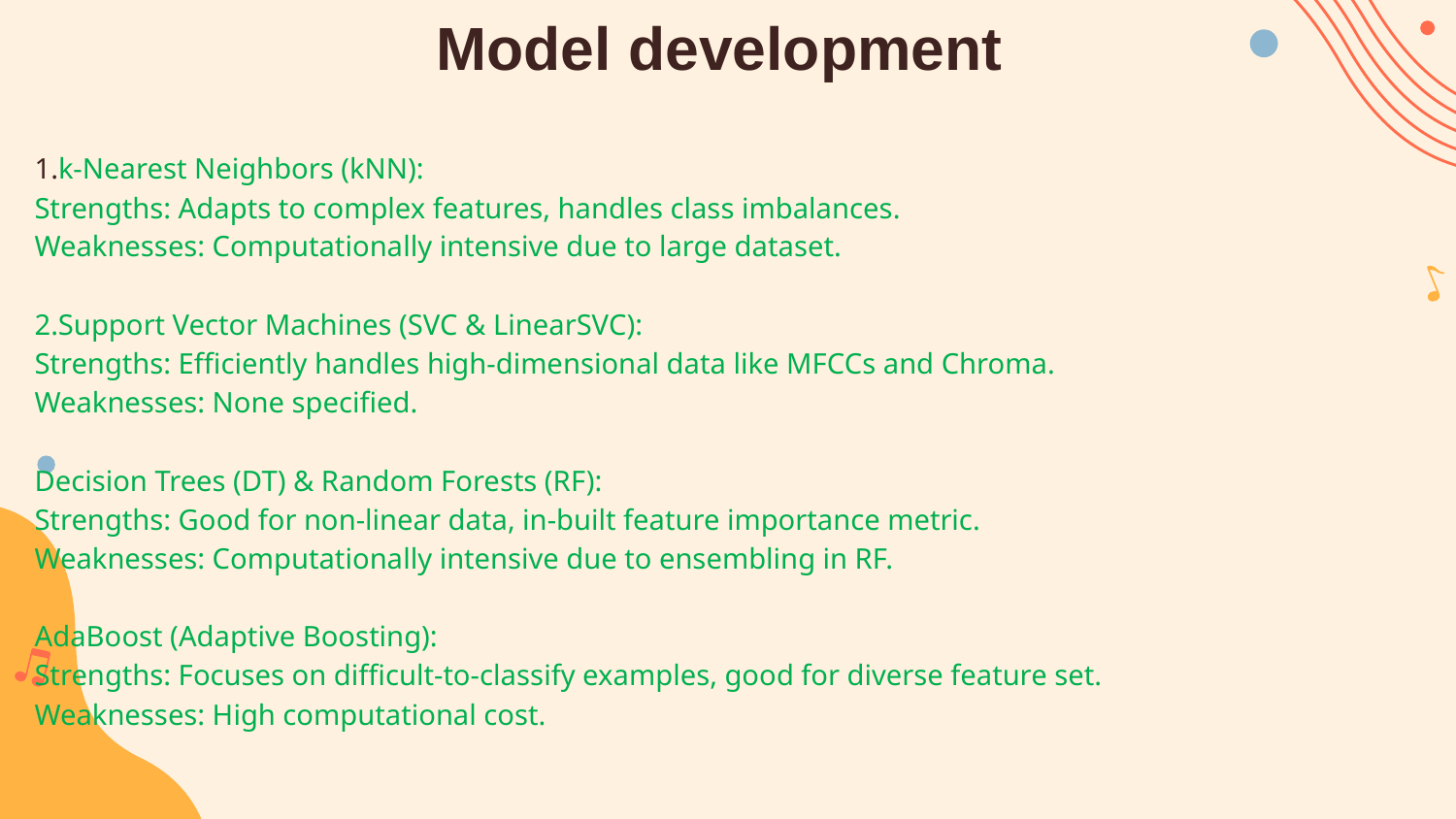

# Model development
k-Nearest Neighbors (kNN):
Strengths: Adapts to complex features, handles class imbalances.
Weaknesses: Computationally intensive due to large dataset.

2.Support Vector Machines (SVC & LinearSVC):
Strengths: Efficiently handles high-dimensional data like MFCCs and Chroma.
Weaknesses: None specified.

Decision Trees (DT) & Random Forests (RF):
Strengths: Good for non-linear data, in-built feature importance metric.
Weaknesses: Computationally intensive due to ensembling in RF.

AdaBoost (Adaptive Boosting):
Strengths: Focuses on difficult-to-classify examples, good for diverse feature set.
Weaknesses: High computational cost.